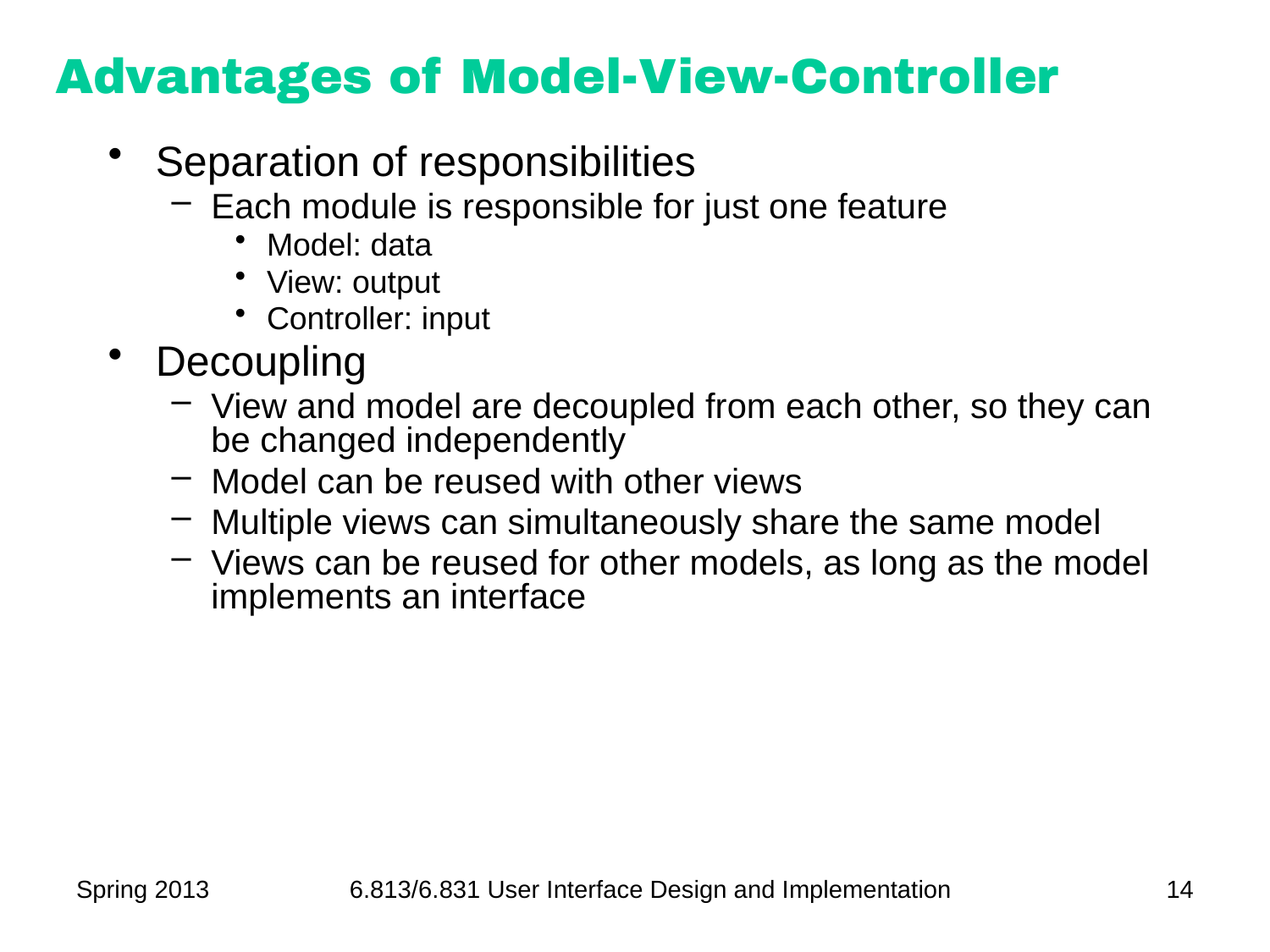

# Advantages of Model-View-Controller
Separation of responsibilities
Each module is responsible for just one feature
Model: data
View: output
Controller: input
Decoupling
View and model are decoupled from each other, so they can be changed independently
Model can be reused with other views
Multiple views can simultaneously share the same model
Views can be reused for other models, as long as the model implements an interface
Spring 2013
6.813/6.831 User Interface Design and Implementation
14